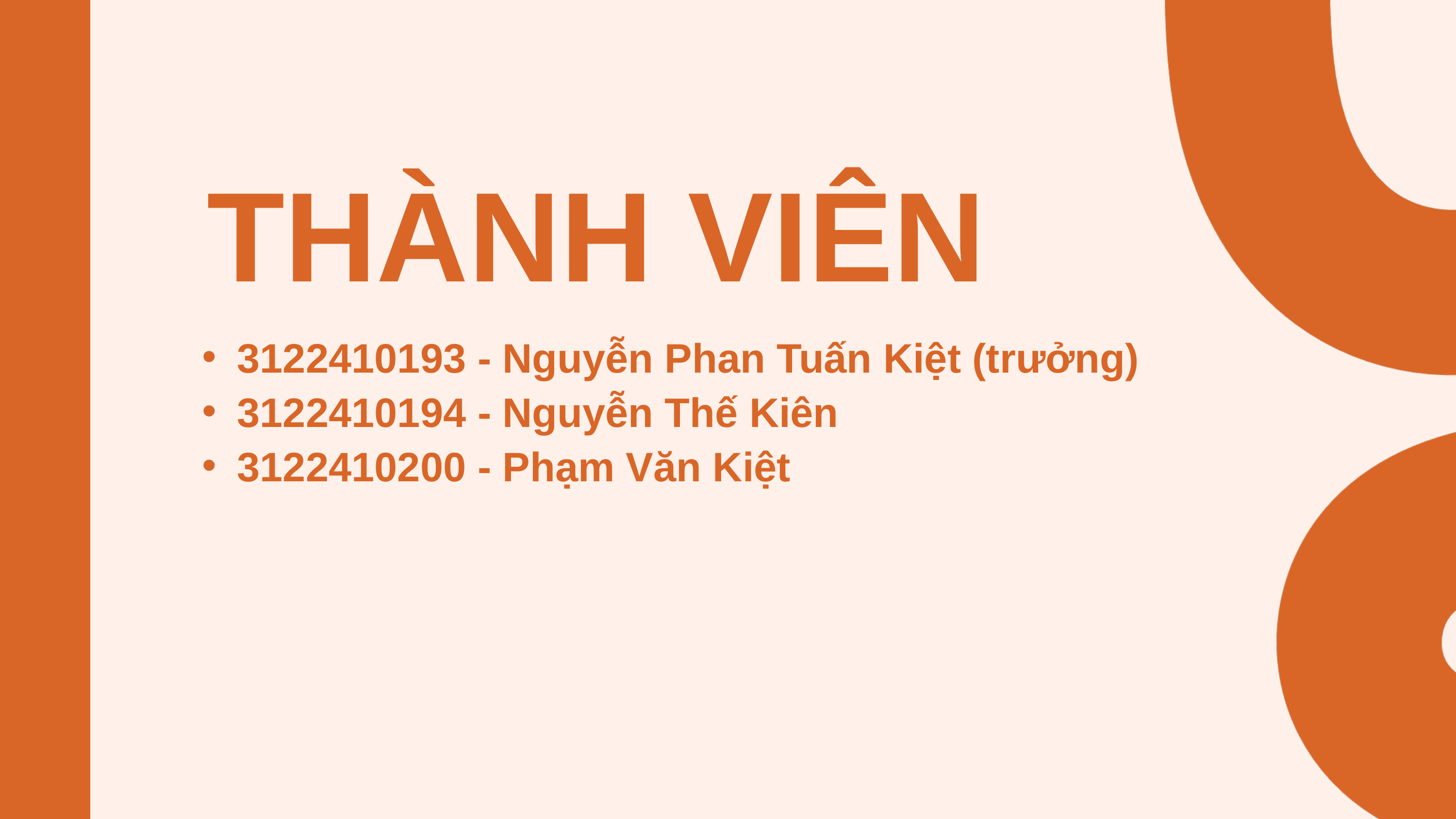

THÀNH VIÊN
3122410193 - Nguyễn Phan Tuấn Kiệt (trưởng)
3122410194 - Nguyễn Thế Kiên
3122410200 - Phạm Văn Kiệt